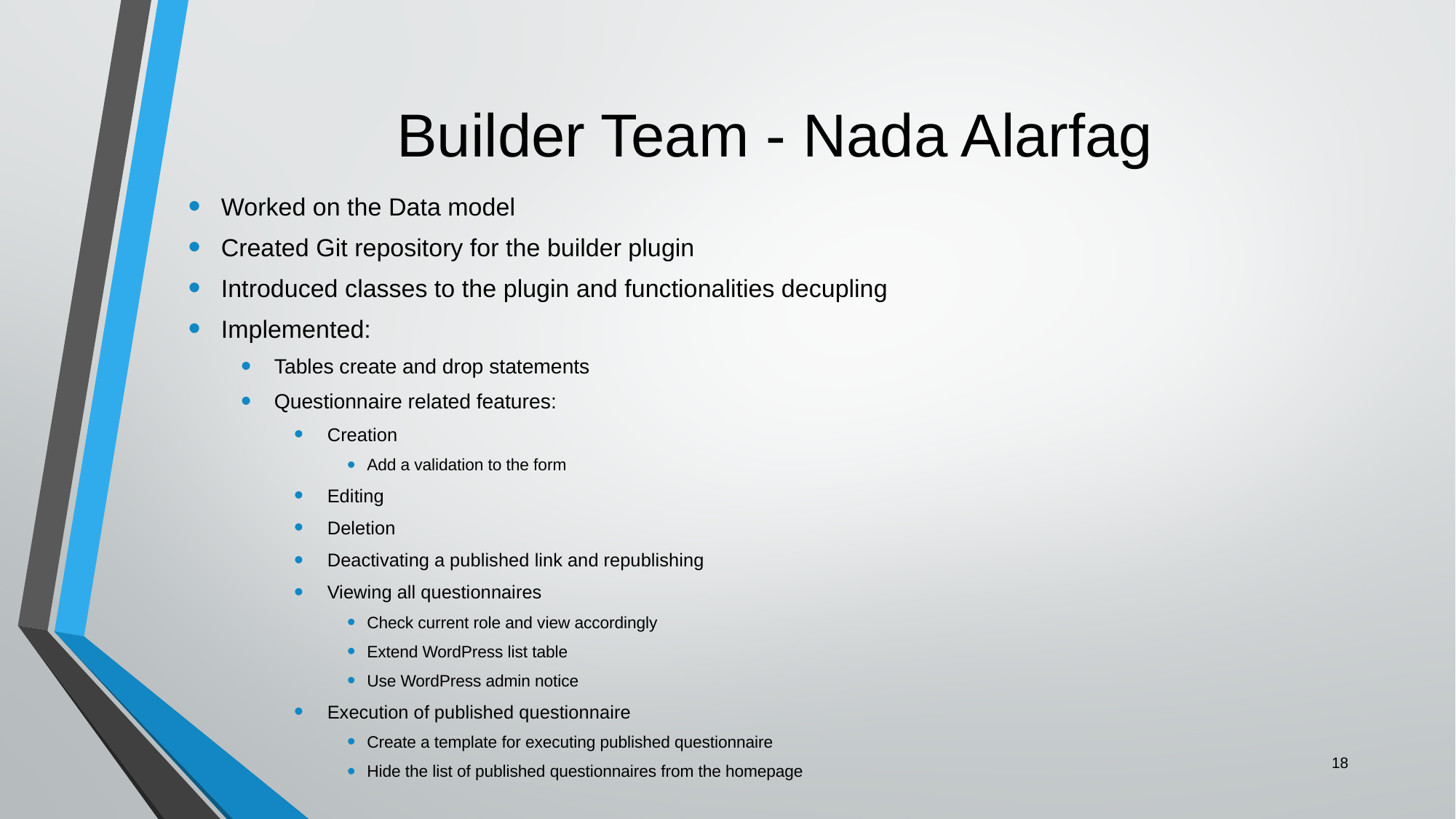

# Builder Team - Nada Alarfag
Worked on the Data model
Created Git repository for the builder plugin
Introduced classes to the plugin and functionalities decupling
Implemented:
Tables create and drop statements
Questionnaire related features:
Creation
Add a validation to the form
Editing
Deletion
Deactivating a published link and republishing
Viewing all questionnaires
Check current role and view accordingly
Extend WordPress list table
Use WordPress admin notice
Execution of published questionnaire
Create a template for executing published questionnaire
Hide the list of published questionnaires from the homepage
18